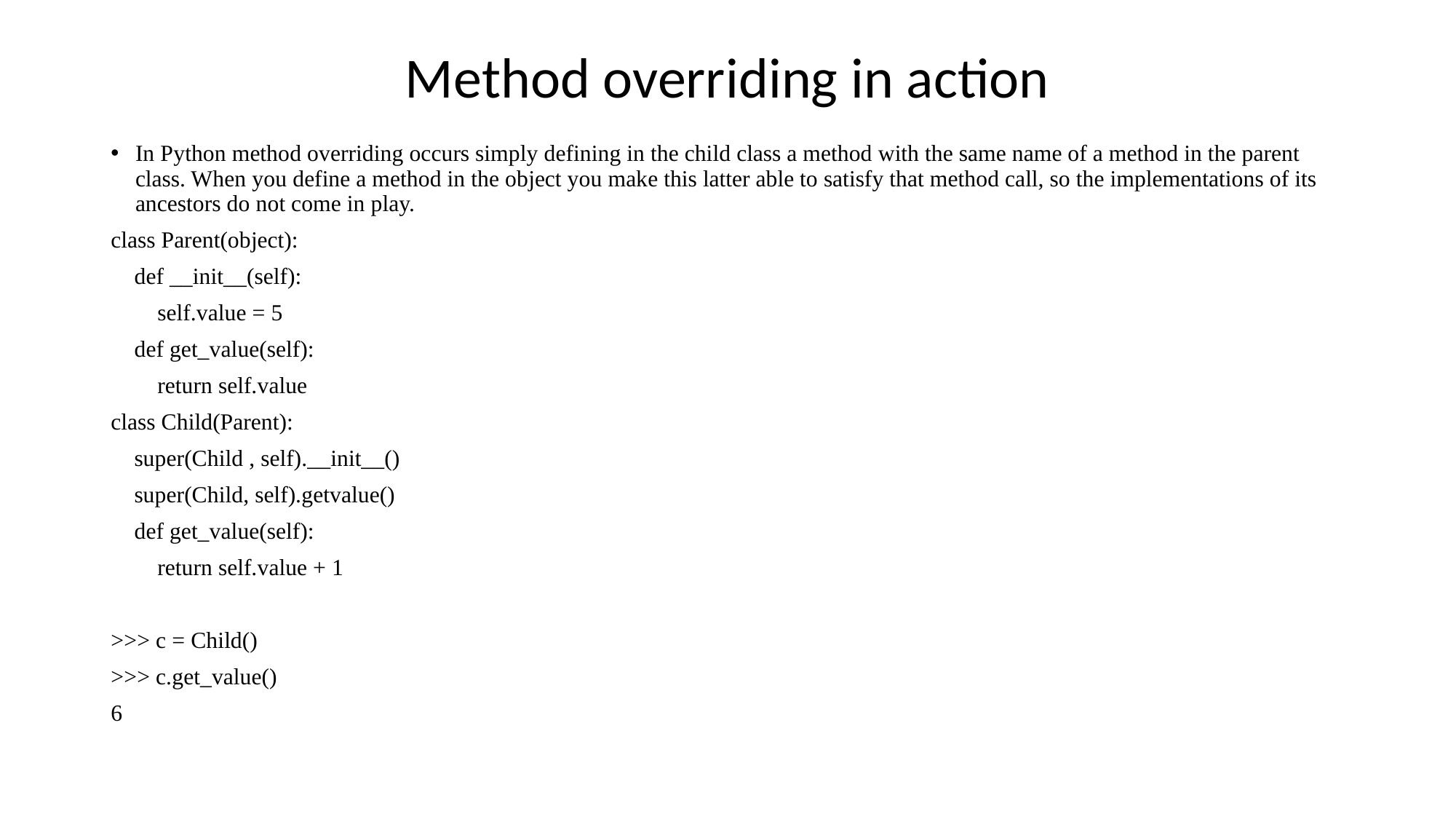

# Method overriding in action
In Python method overriding occurs simply defining in the child class a method with the same name of a method in the parent class. When you define a method in the object you make this latter able to satisfy that method call, so the implementations of its ancestors do not come in play.
class Parent(object):
    def __init__(self):
        self.value = 5
    def get_value(self):
        return self.value
class Child(Parent):
    super(Child , self).__init__()
    super(Child, self).getvalue()
    def get_value(self):
        return self.value + 1

>>> c = Child()
>>> c.get_value()
6